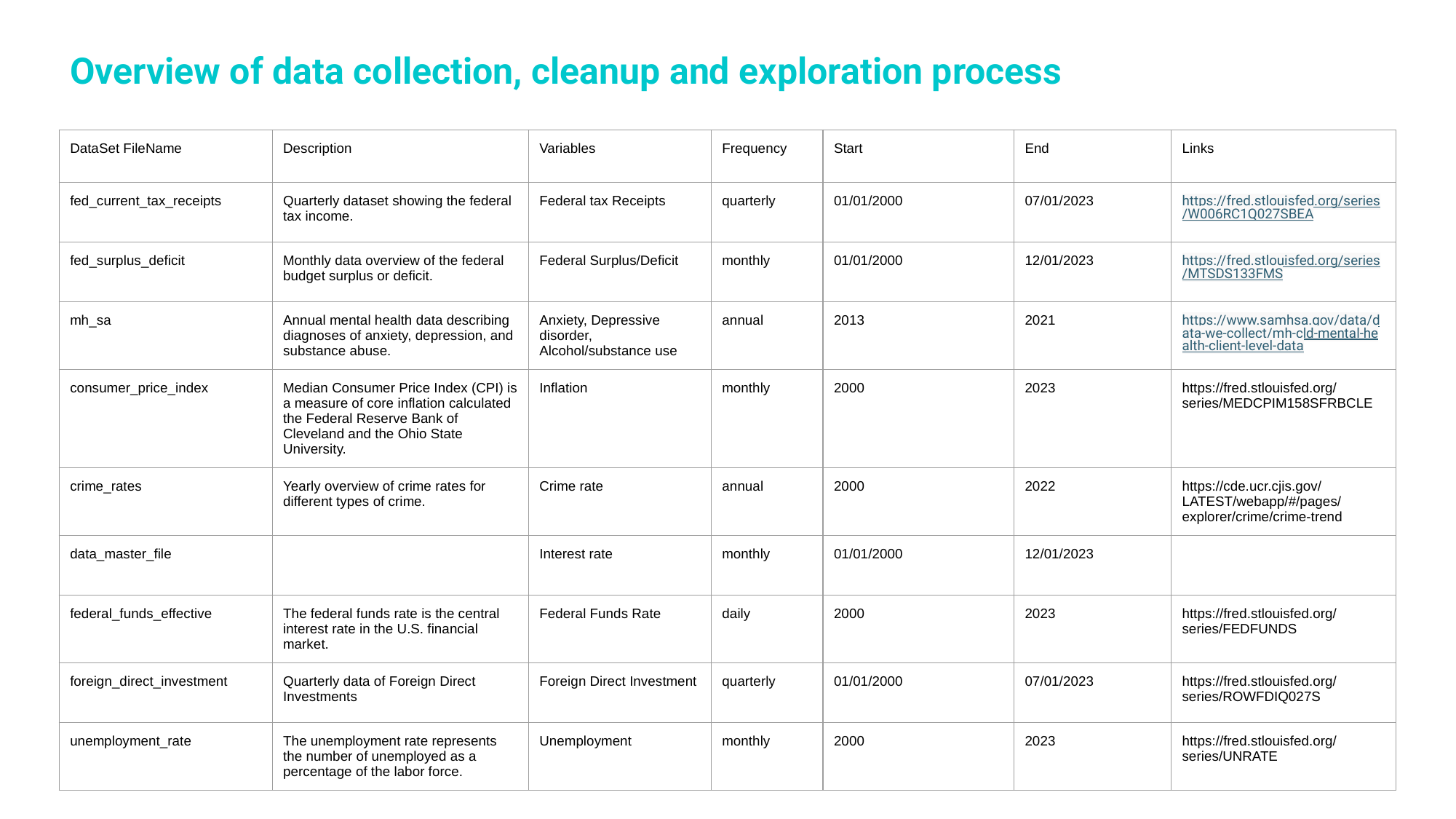

Overview of data collection, cleanup and exploration process
| DataSet FileName | Description | Variables | Frequency | Start | End | Links |
| --- | --- | --- | --- | --- | --- | --- |
| fed\_current\_tax\_receipts | Quarterly dataset showing the federal tax income. | Federal tax Receipts | quarterly | 01/01/2000 | 07/01/2023 | https://fred.stlouisfed.org/series/W006RC1Q027SBEA |
| fed\_surplus\_deficit | Monthly data overview of the federal budget surplus or deficit. | Federal Surplus/Deficit | monthly | 01/01/2000 | 12/01/2023 | https://fred.stlouisfed.org/series/MTSDS133FMS |
| mh\_sa | Annual mental health data describing diagnoses of anxiety, depression, and substance abuse. | Anxiety, Depressive disorder, Alcohol/substance use | annual | 2013 | 2021 | https://www.samhsa.gov/data/data-we-collect/mh-cld-mental-health-client-level-data |
| consumer\_price\_index | Median Consumer Price Index (CPI) is a measure of core inflation calculated the Federal Reserve Bank of Cleveland and the Ohio State University. | Inflation | monthly | 2000 | 2023 | https://fred.stlouisfed.org/series/MEDCPIM158SFRBCLE |
| crime\_rates | Yearly overview of crime rates for different types of crime. | Crime rate | annual | 2000 | 2022 | https://cde.ucr.cjis.gov/LATEST/webapp/#/pages/explorer/crime/crime-trend |
| data\_master\_file |  | Interest rate | monthly | 01/01/2000 | 12/01/2023 |  |
| federal\_funds\_effective | The federal funds rate is the central interest rate in the U.S. financial market. | Federal Funds Rate | daily | 2000 | 2023 | https://fred.stlouisfed.org/series/FEDFUNDS |
| foreign\_direct\_investment | Quarterly data of Foreign Direct Investments | Foreign Direct Investment | quarterly | 01/01/2000 | 07/01/2023 | https://fred.stlouisfed.org/series/ROWFDIQ027S |
| unemployment\_rate | The unemployment rate represents the number of unemployed as a percentage of the labor force. | Unemployment | monthly | 2000 | 2023 | https://fred.stlouisfed.org/series/UNRATE |